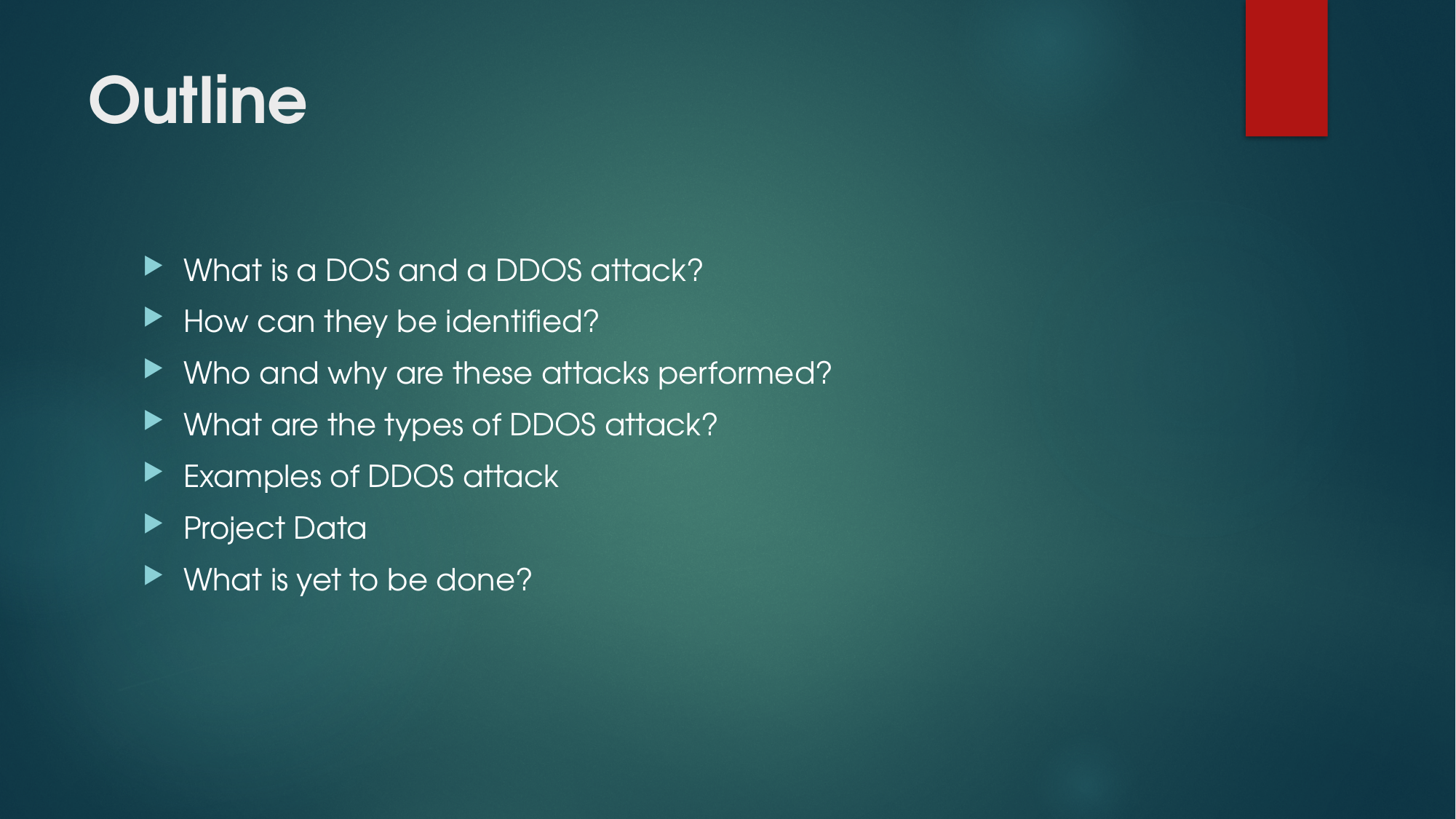

# Outline
What is a DOS and a DDOS attack?
How can they be identified?
Who and why are these attacks performed?
What are the types of DDOS attack?
Examples of DDOS attack
Project Data
What is yet to be done?